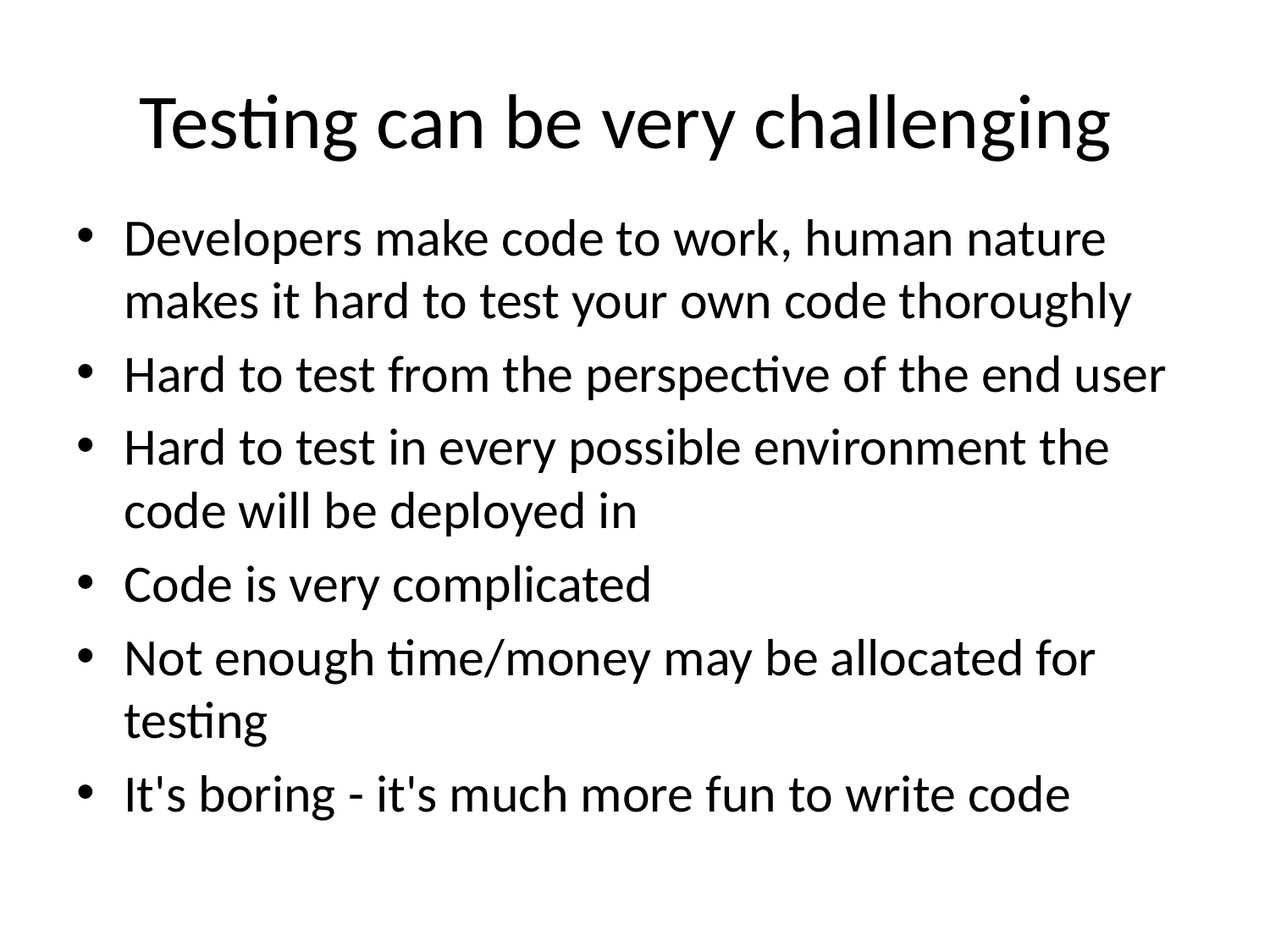

# Testing can be very challenging
Developers make code to work, human nature makes it hard to test your own code thoroughly
Hard to test from the perspective of the end user
Hard to test in every possible environment the code will be deployed in
Code is very complicated
Not enough time/money may be allocated for testing
It's boring - it's much more fun to write code